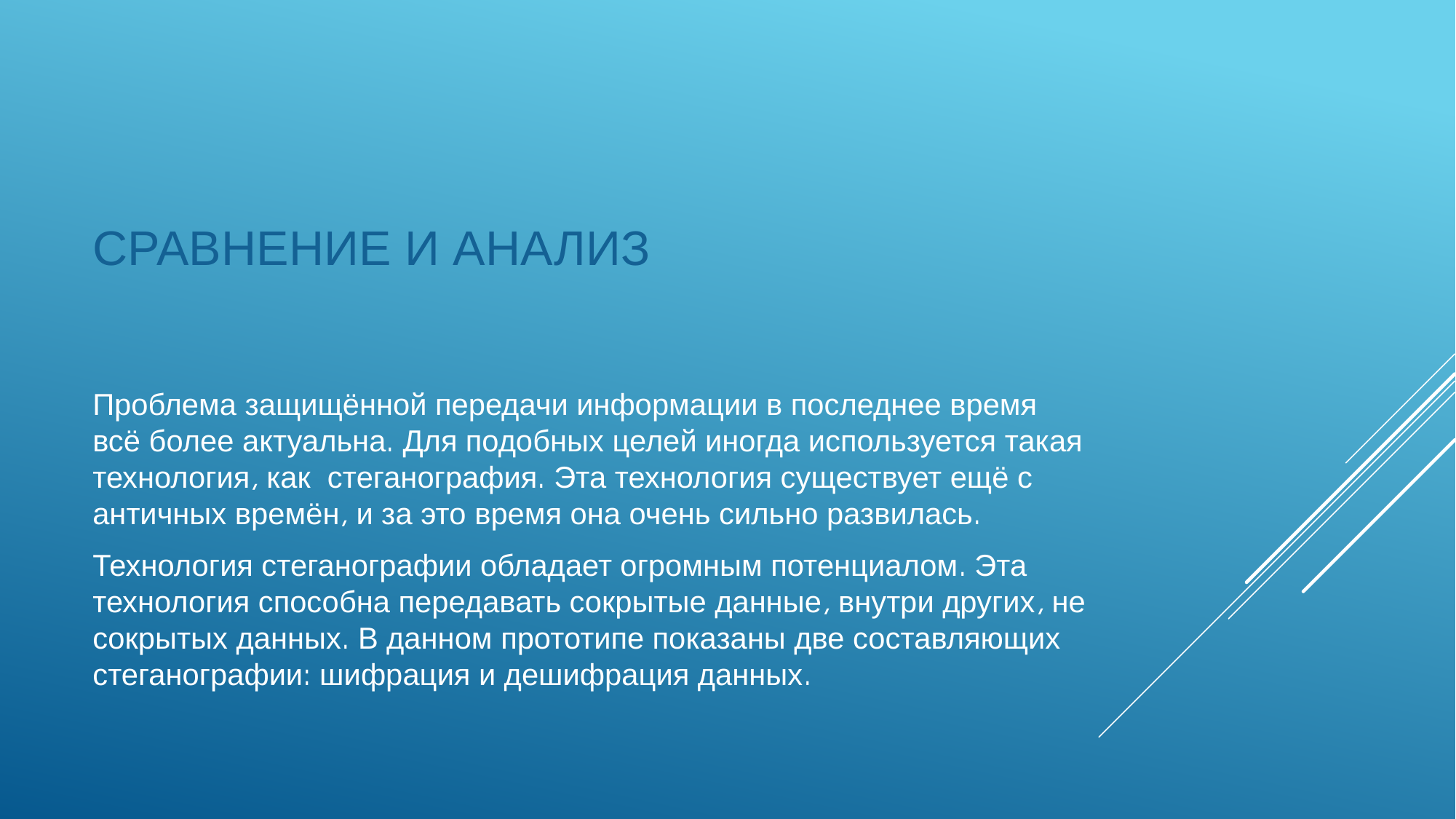

# Сравнение и анализ
Проблема защищённой передачи информации в последнее время всё более актуальна. Для подобных целей иногда используется такая технология, как  стеганография. Эта технология существует ещё с античных времён, и за это время она очень сильно развилась.
Технология стеганографии обладает огромным потенциалом. Эта технология способна передавать сокрытые данные, внутри других, не сокрытых данных. В данном прототипе показаны две составляющих стеганографии: шифрация и дешифрация данных.